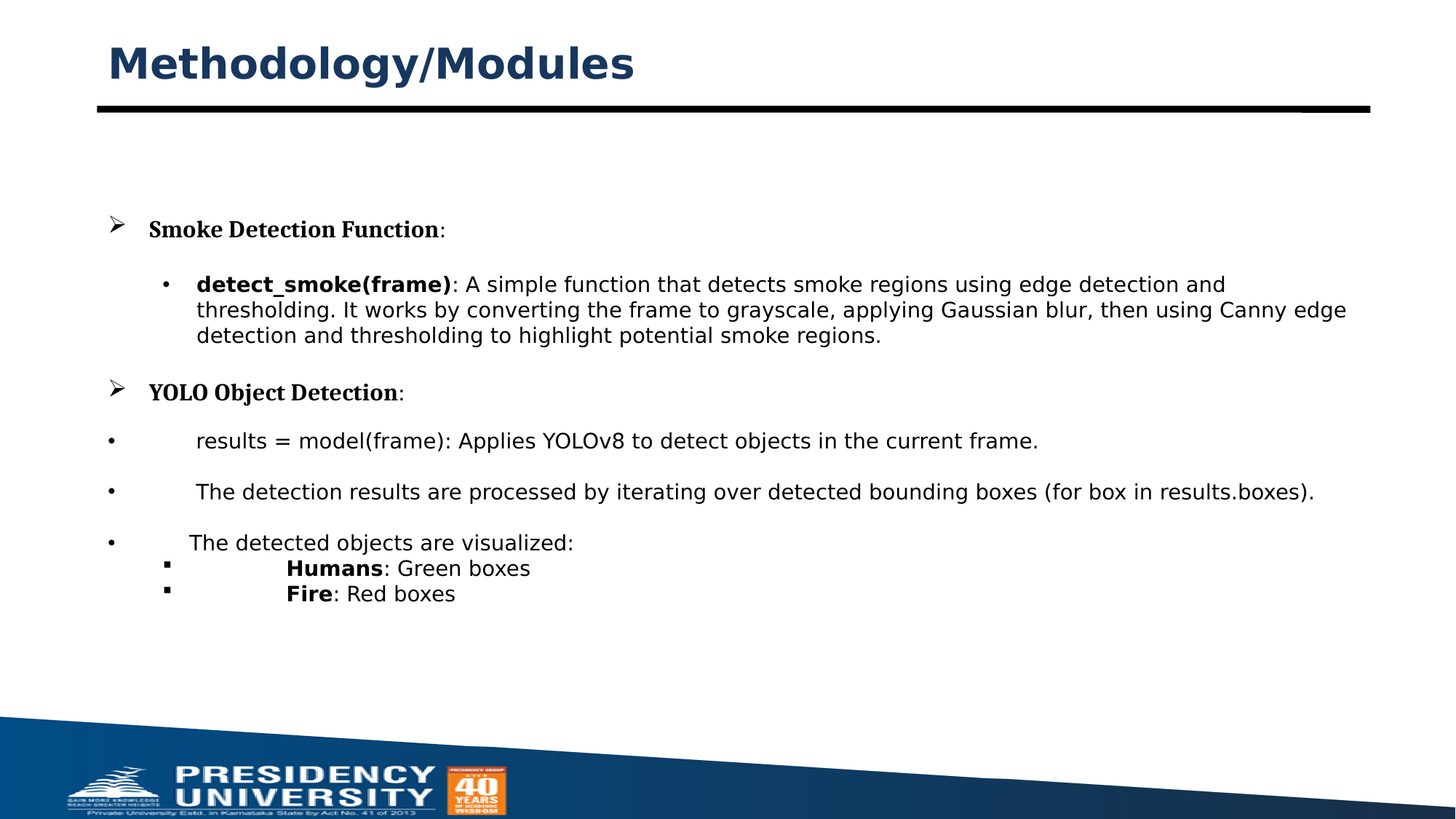

# Methodology/Modules
Smoke Detection Function:

detect_smoke(frame): A simple function that detects smoke regions using edge detection and thresholding. It works by converting the frame to grayscale, applying Gaussian blur, then using Canny edge detection and thresholding to highlight potential smoke regions.

YOLO Object Detection:

       results = model(frame): Applies YOLOv8 to detect objects in the current frame.

       The detection results are processed by iterating over detected bounding boxes (for box in results.boxes).

      The detected objects are visualized:
            Humans: Green boxes
            Fire: Red boxes